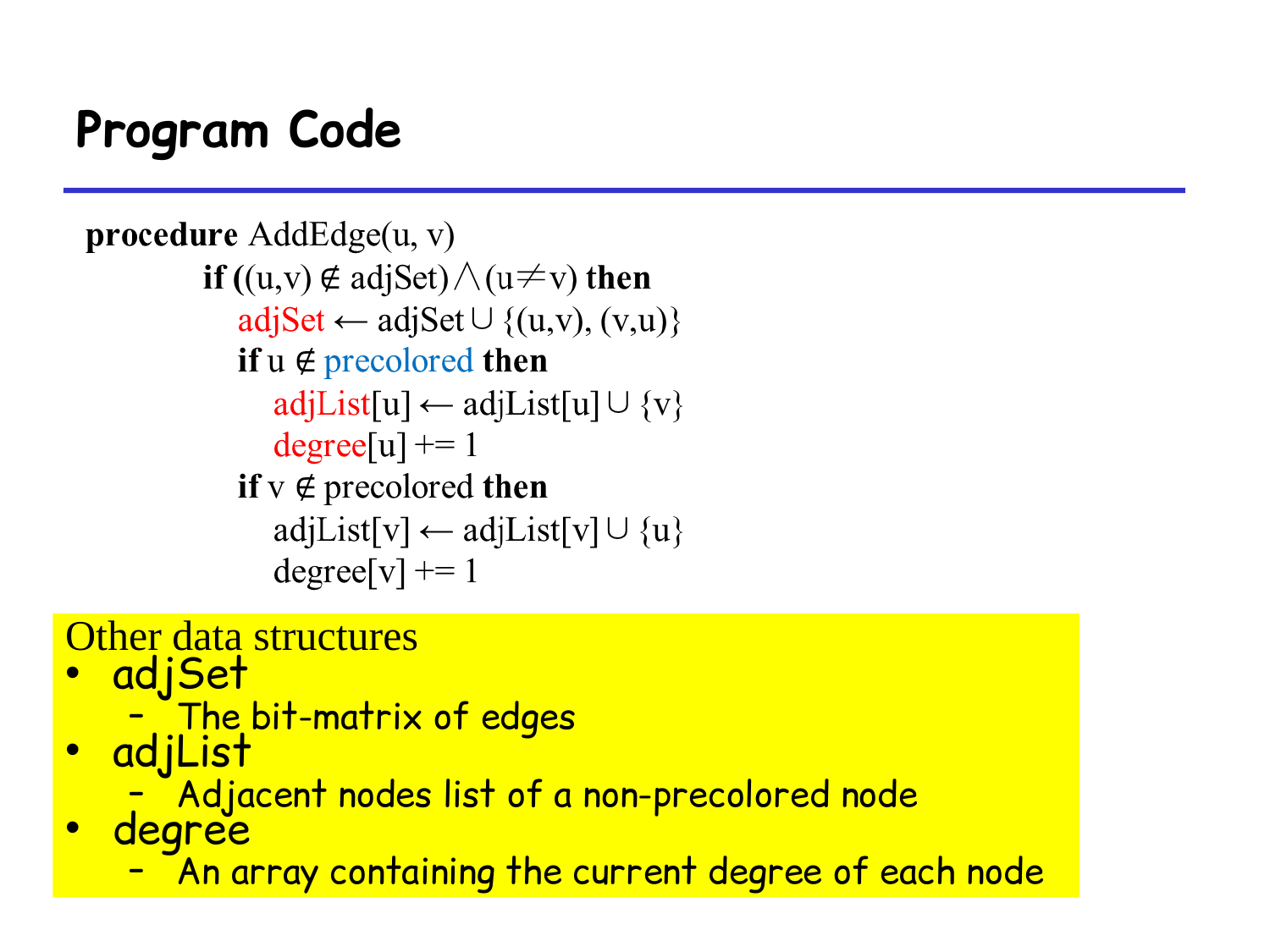

# Program Code

Other data structures
adjSet
The bit-matrix of edges
adjList
Adjacent nodes list of a non-precolored node
degree
An array containing the current degree of each node

12